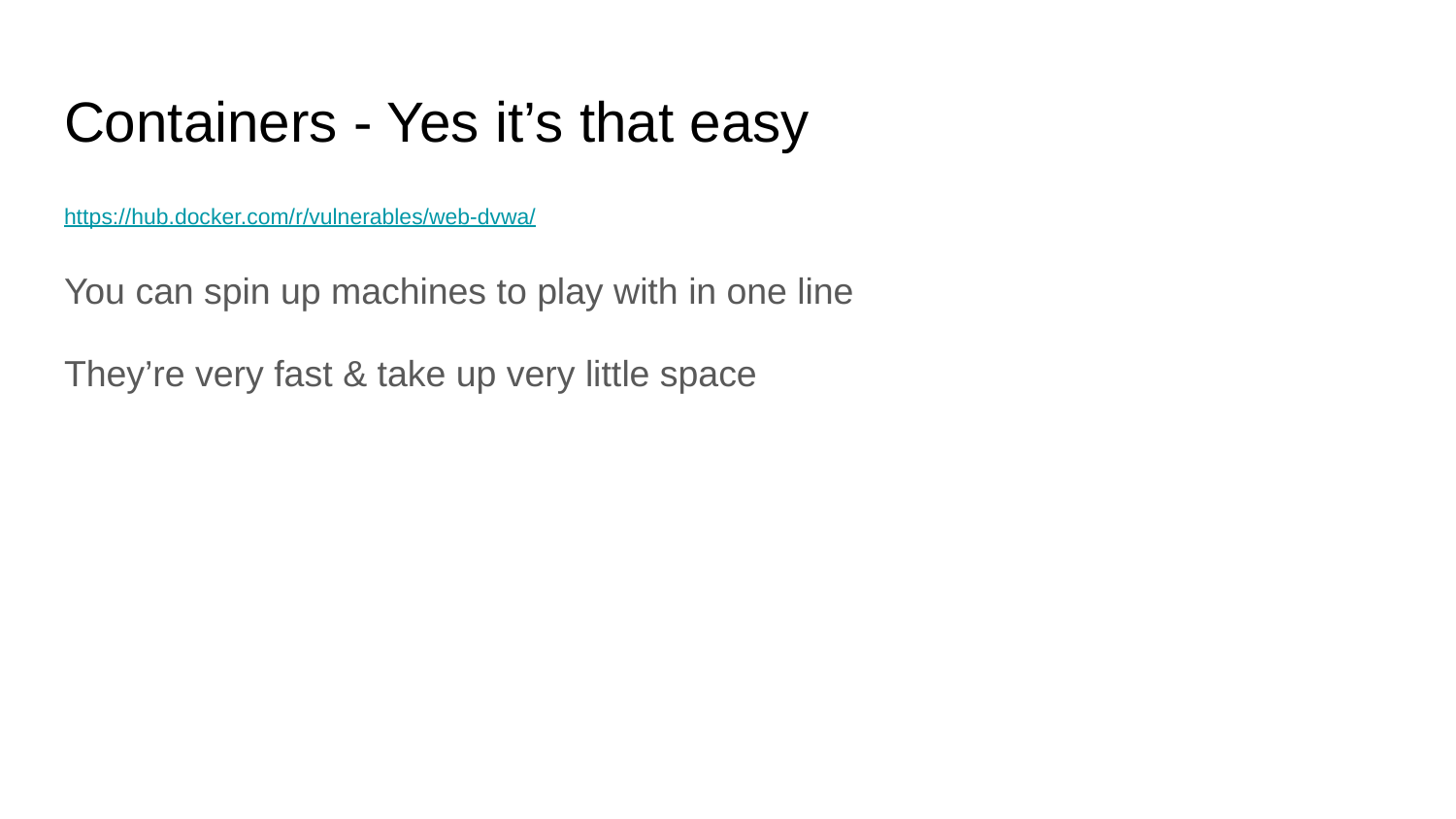

# Containers - Yes it’s that easy
https://hub.docker.com/r/vulnerables/web-dvwa/
You can spin up machines to play with in one line
They’re very fast & take up very little space